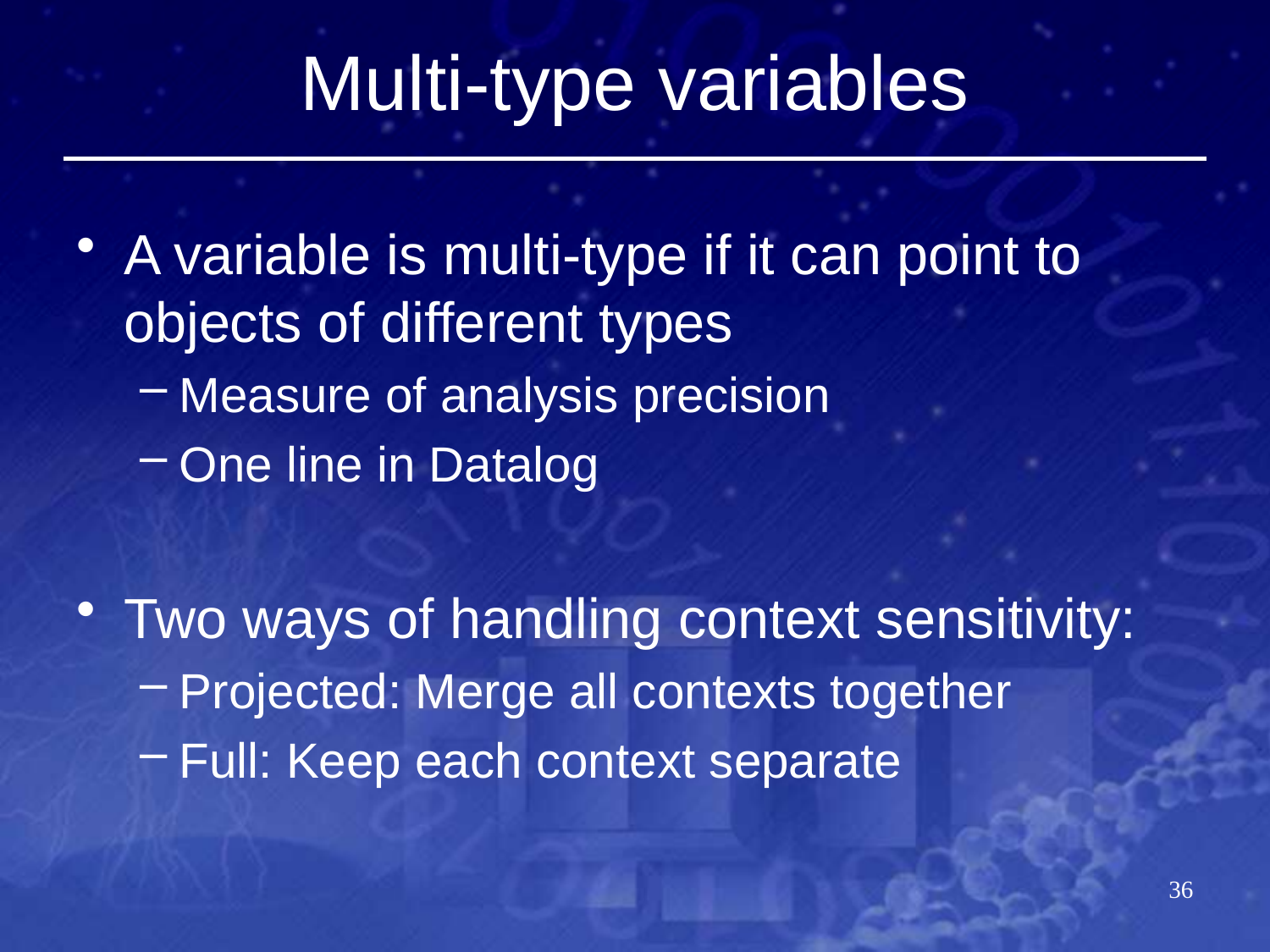

# Multi-type variables
A variable is multi-type if it can point to objects of different types
Measure of analysis precision
One line in Datalog

Two ways of handling context sensitivity:
Projected: Merge all contexts together
Full: Keep each context separate
36